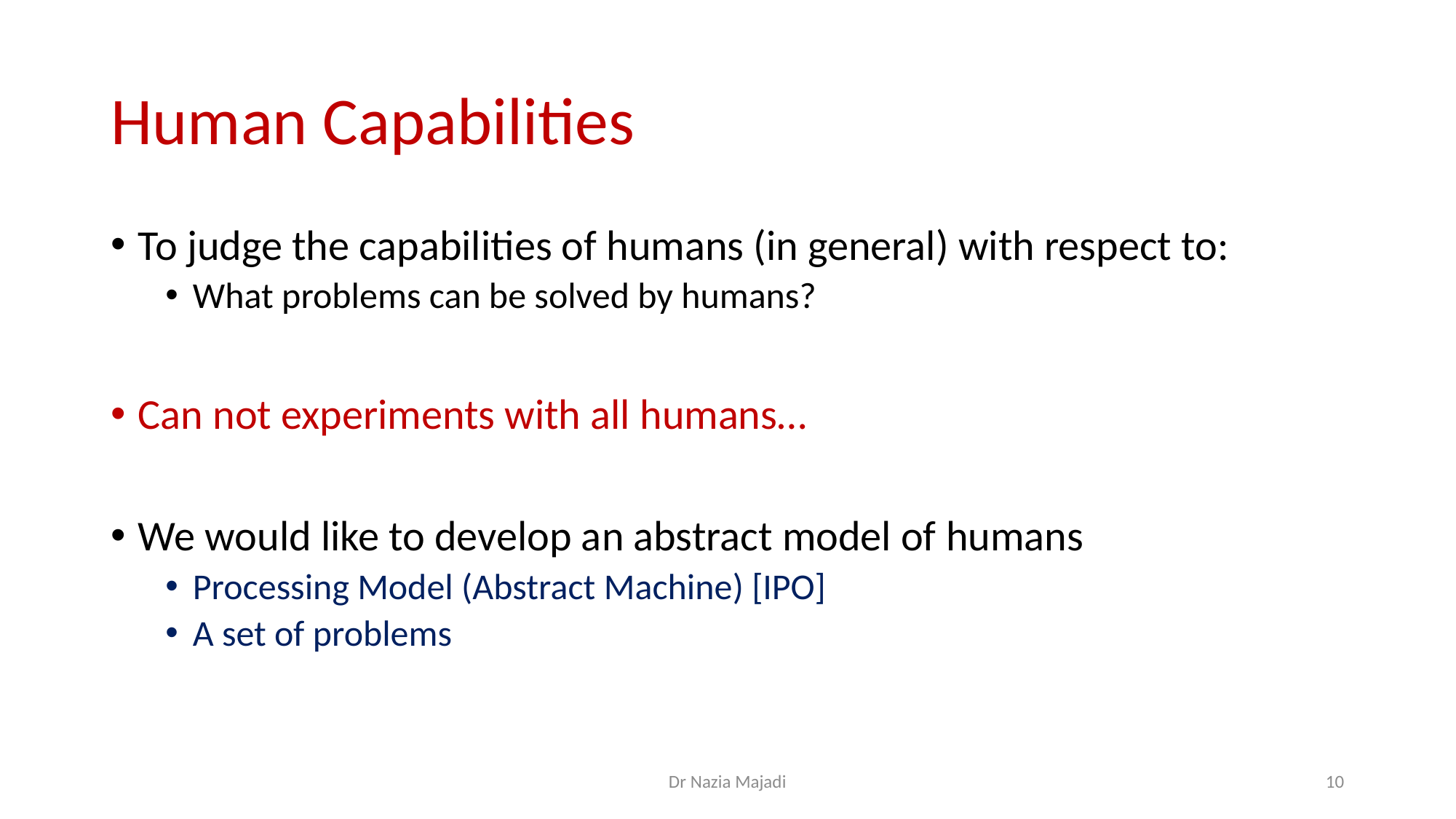

# Human Capabilities
To judge the capabilities of humans (in general) with respect to:
What problems can be solved by humans?

Can not experiments with all humans…

We would like to develop an abstract model of humans
Processing Model (Abstract Machine) [IPO]
A set of problems
Dr Nazia Majadi
10